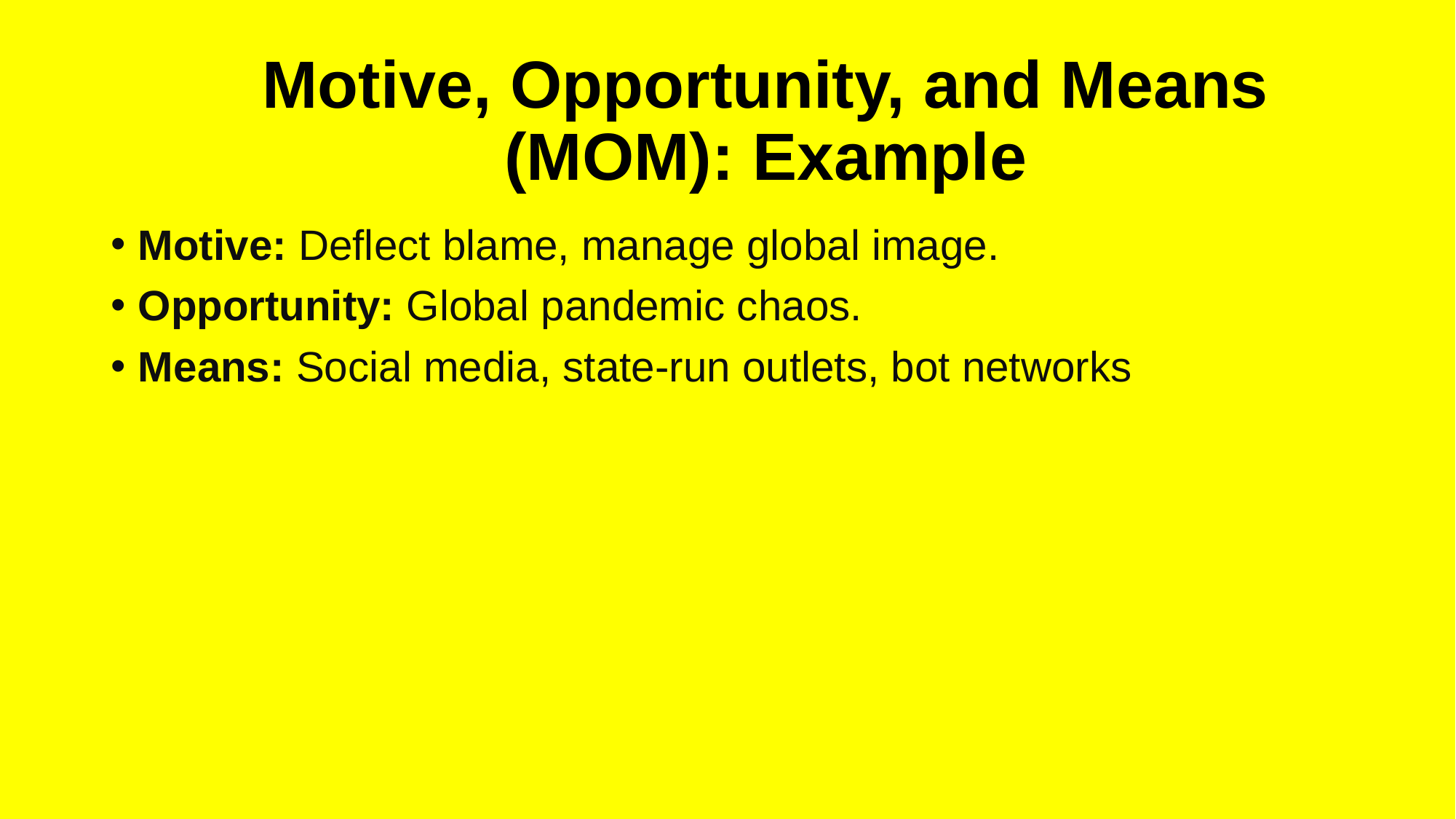

# Motive, Opportunity, and Means (MOM): Example
Motive: Deflect blame, manage global image.
Opportunity: Global pandemic chaos.
Means: Social media, state-run outlets, bot networks